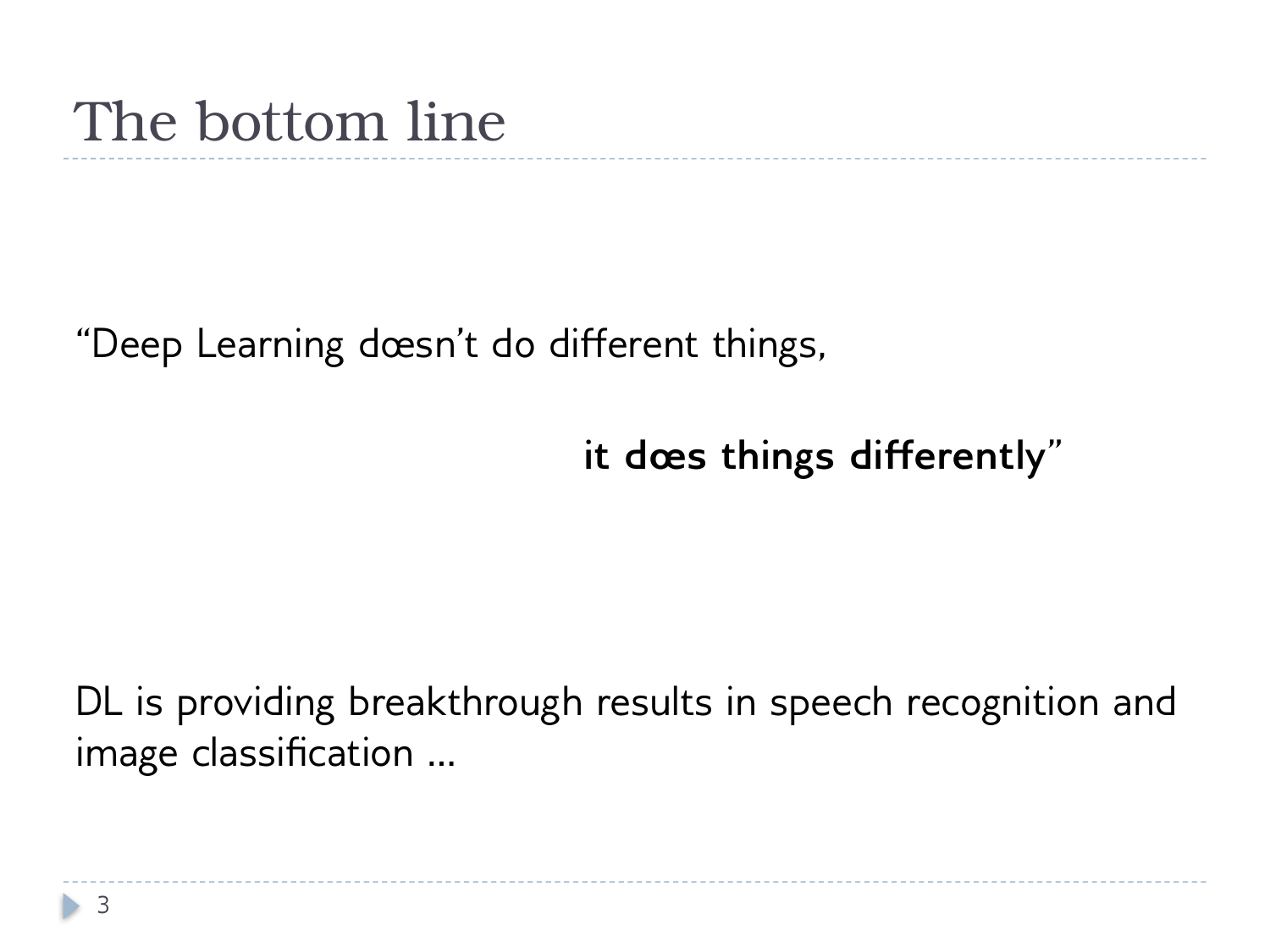

# The bottom line

“Deep Learning doesn’t do different things,
				it does things differently”

DL is providing breakthrough results in speech recognition and image classification …
3